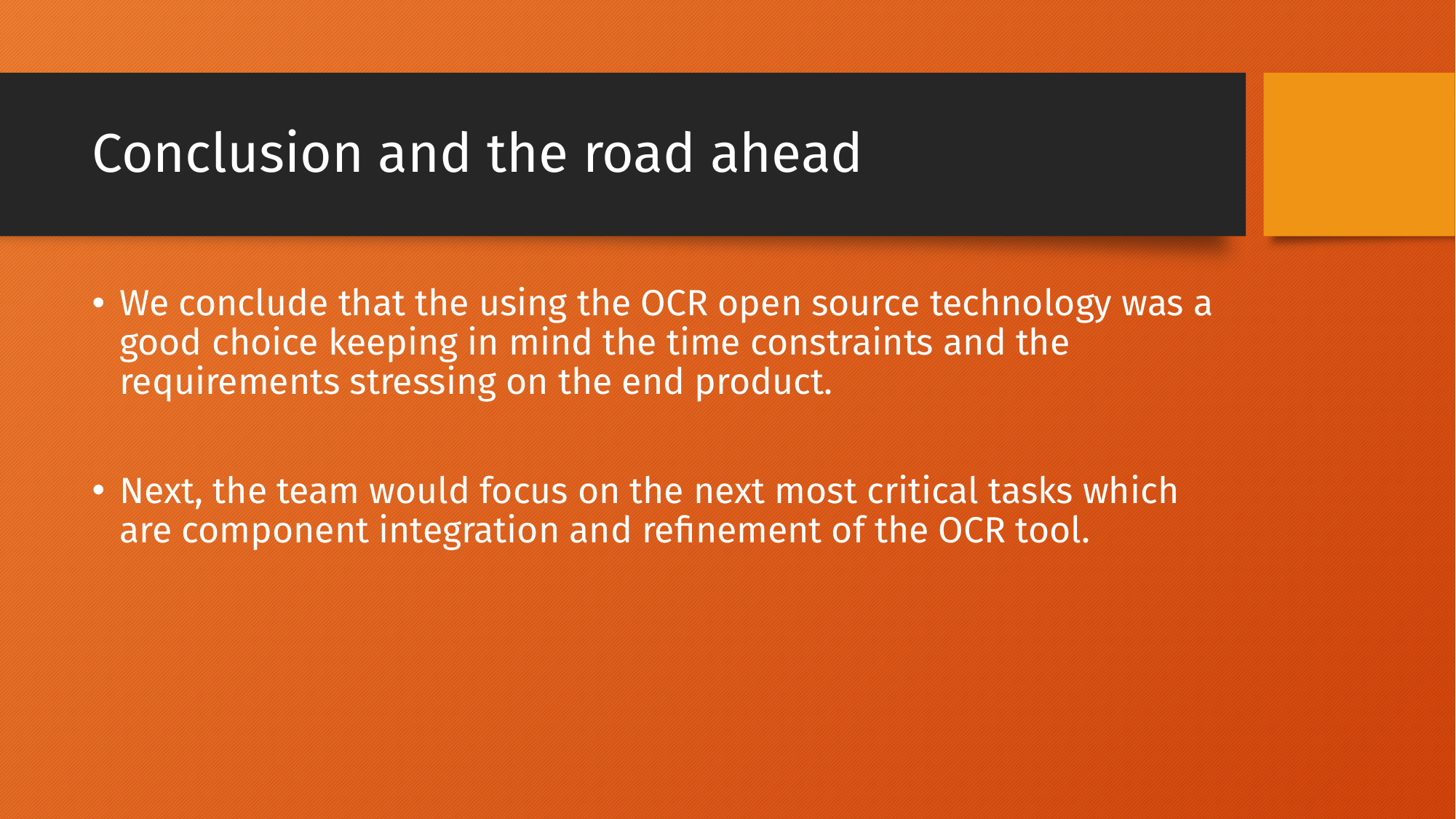

# Conclusion and the road ahead
We conclude that the using the OCR open source technology was a good choice keeping in mind the time constraints and the requirements stressing on the end product.

Next, the team would focus on the next most critical tasks which are component integration and refinement of the OCR tool.